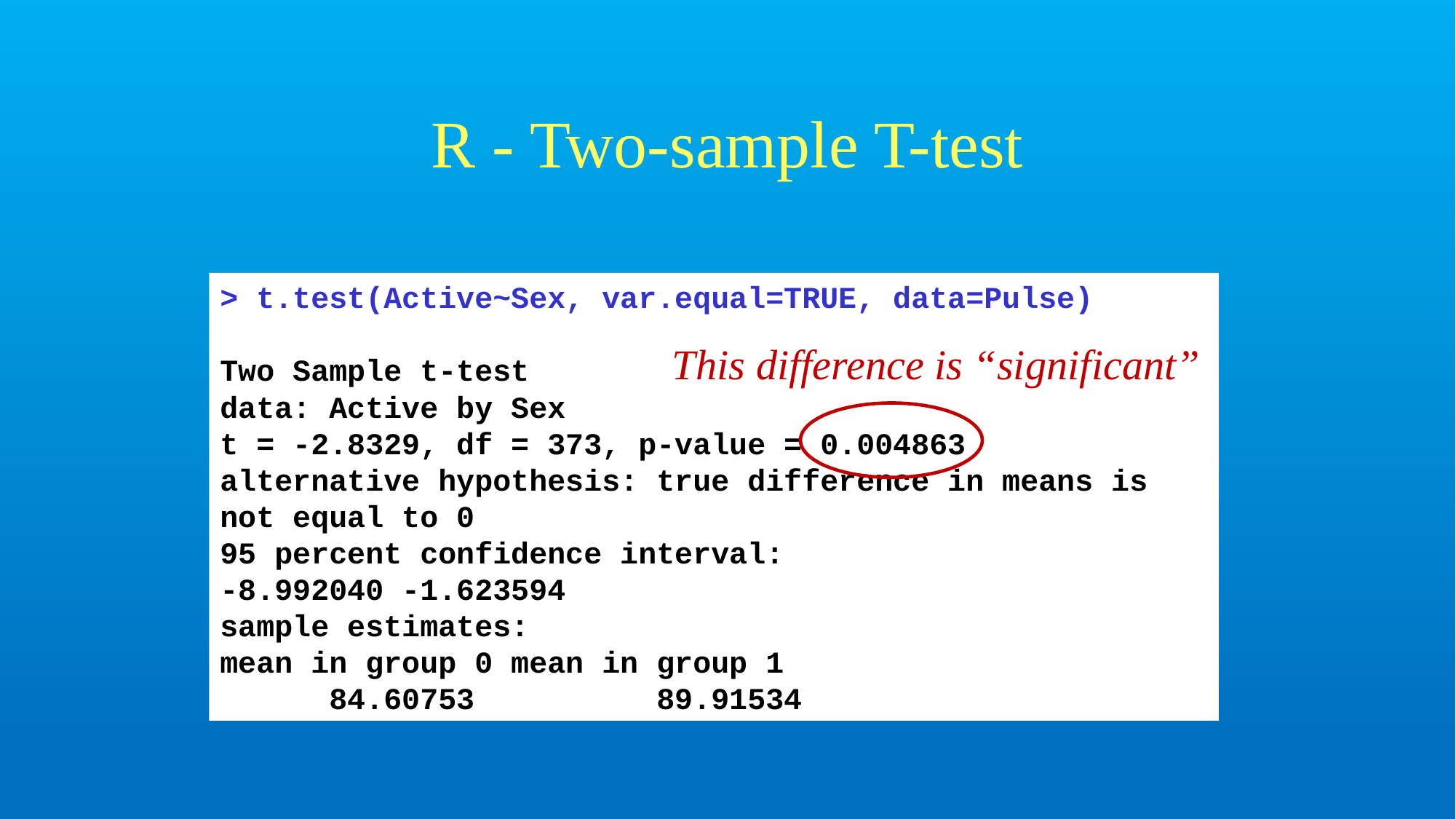

# R - Two-sample T-test
> t.test(Active~Sex, var.equal=TRUE, data=Pulse)

Two Sample t-test
data: Active by Sex
t = -2.8329, df = 373, p-value = 0.004863
alternative hypothesis: true difference in means is not equal to 0
95 percent confidence interval:
-8.992040 -1.623594
sample estimates:
mean in group 0 mean in group 1
	84.60753 		89.91534
This difference is “significant”